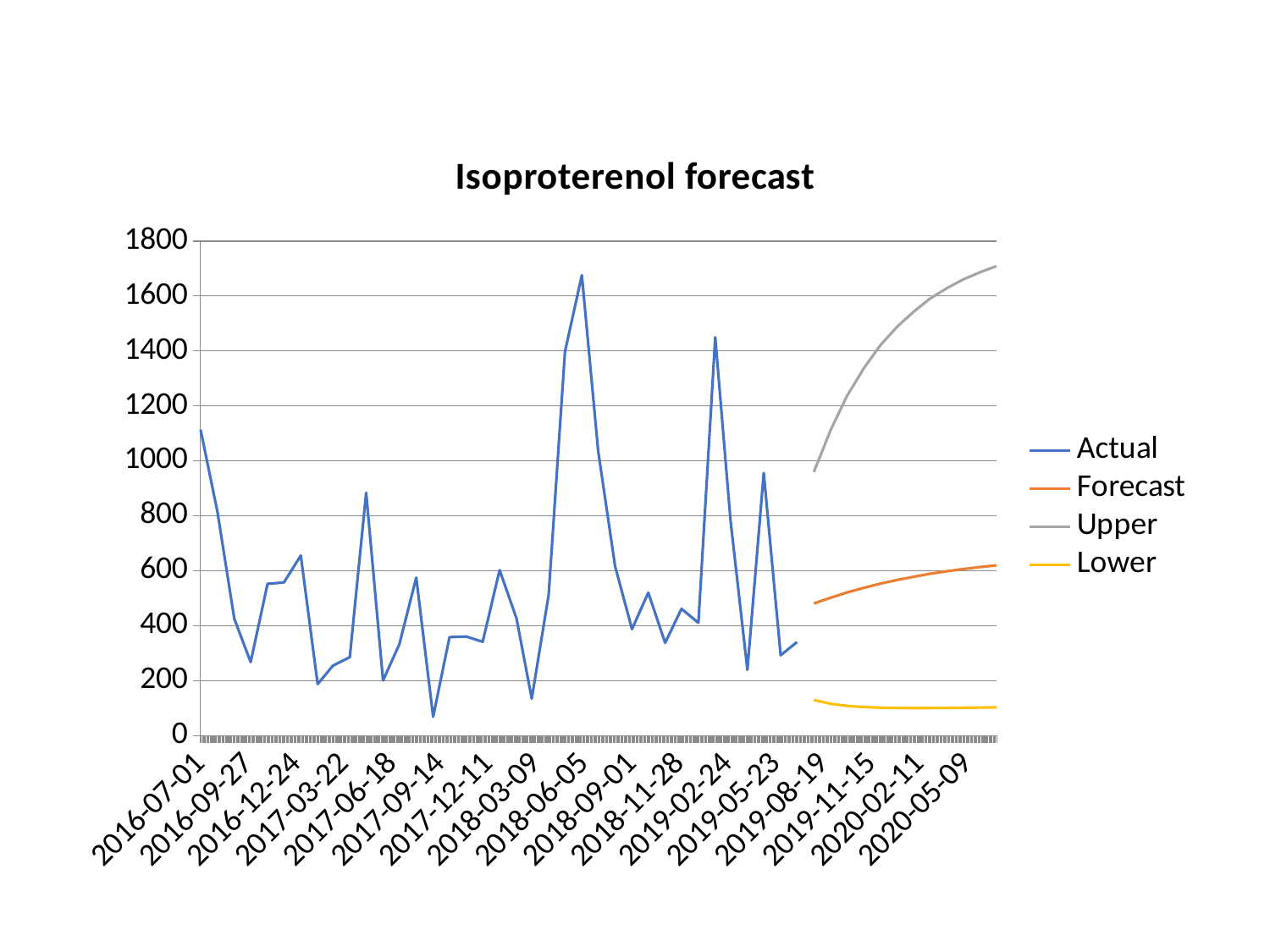

### Chart: Isoproterenol forecast

| Category | Actual | Forecast | Upper | Lower |
|---|---|---|---|---|
| 42552.0 | 1114.0 | None | None | None |
| 42583.0 | 814.0 | None | None | None |
| 42614.0 | 425.0 | None | None | None |
| 42644.0 | 267.0 | None | None | None |
| 42675.0 | 552.0 | None | None | None |
| 42705.0 | 557.0 | None | None | None |
| 42736.0 | 655.0 | None | None | None |
| 42767.0 | 187.0 | None | None | None |
| 42795.0 | 254.0 | None | None | None |
| 42826.0 | 285.0 | None | None | None |
| 42856.0 | 884.0 | None | None | None |
| 42887.0 | 200.0 | None | None | None |
| 42917.0 | 332.0 | None | None | None |
| 42948.0 | 575.0 | None | None | None |
| 42979.0 | 68.0 | None | None | None |
| 43009.0 | 358.0 | None | None | None |
| 43040.0 | 360.0 | None | None | None |
| 43070.0 | 341.0 | None | None | None |
| 43101.0 | 602.0 | None | None | None |
| 43132.0 | 426.0 | None | None | None |
| 43160.0 | 134.0 | None | None | None |
| 43191.0 | 512.0 | None | None | None |
| 43221.0 | 1397.0 | None | None | None |
| 43252.0 | 1676.0 | None | None | None |
| 43282.0 | 1035.0 | None | None | None |
| 43313.0 | 616.0 | None | None | None |
| 43344.0 | 387.0 | None | None | None |
| 43374.0 | 520.0 | None | None | None |
| 43405.0 | 337.0 | None | None | None |
| 43435.0 | 461.0 | None | None | None |
| 43466.0 | 410.0 | None | None | None |
| 43497.0 | 1450.0 | None | None | None |
| 43525.0 | 784.0 | None | None | None |
| 43556.0 | 239.0 | None | None | None |
| 43586.0 | 956.0 | None | None | None |
| 43617.0 | 292.0 | None | None | None |
| 43647.0 | 340.0 | None | None | None |
| 43678.0 | None | 480.55915517378276 | 959.5105243338728 | 129.04604111279642 |
| 43709.0 | None | 501.66723038067823 | 1113.0630945547537 | 115.11873524175743 |
| 43739.0 | None | 520.6281866661348 | 1237.0276168632563 | 107.54549103003944 |
| 43770.0 | None | 537.5861002567668 | 1338.029424483399 | 103.31887298091299 |
| 43800.0 | None | 552.6957836051984 | 1420.6921463446515 | 101.03866652741056 |
| 43831.0 | None | 566.115339971349 | 1488.5525204194296 | 99.95322146933995 |
| 43862.0 | None | 578.0007919843863 | 1544.4109309949183 | 99.62050596869558 |
| 43891.0 | None | 588.5023634717637 | 1590.513844129291 | 99.7641760580228 |
| 43922.0 | None | 597.7620478959423 | 1628.672047554048 | 100.20430950162613 |
| 43952.0 | None | 605.9121554773405 | 1660.3476623738477 | 100.8207703110826 |
| 43983.0 | None | 613.0745876092745 | 1686.72217907647 | 101.53230722060957 |
| 44013.0 | None | 619.3606379785921 | 1708.7509831766233 | 102.2838600139888 |